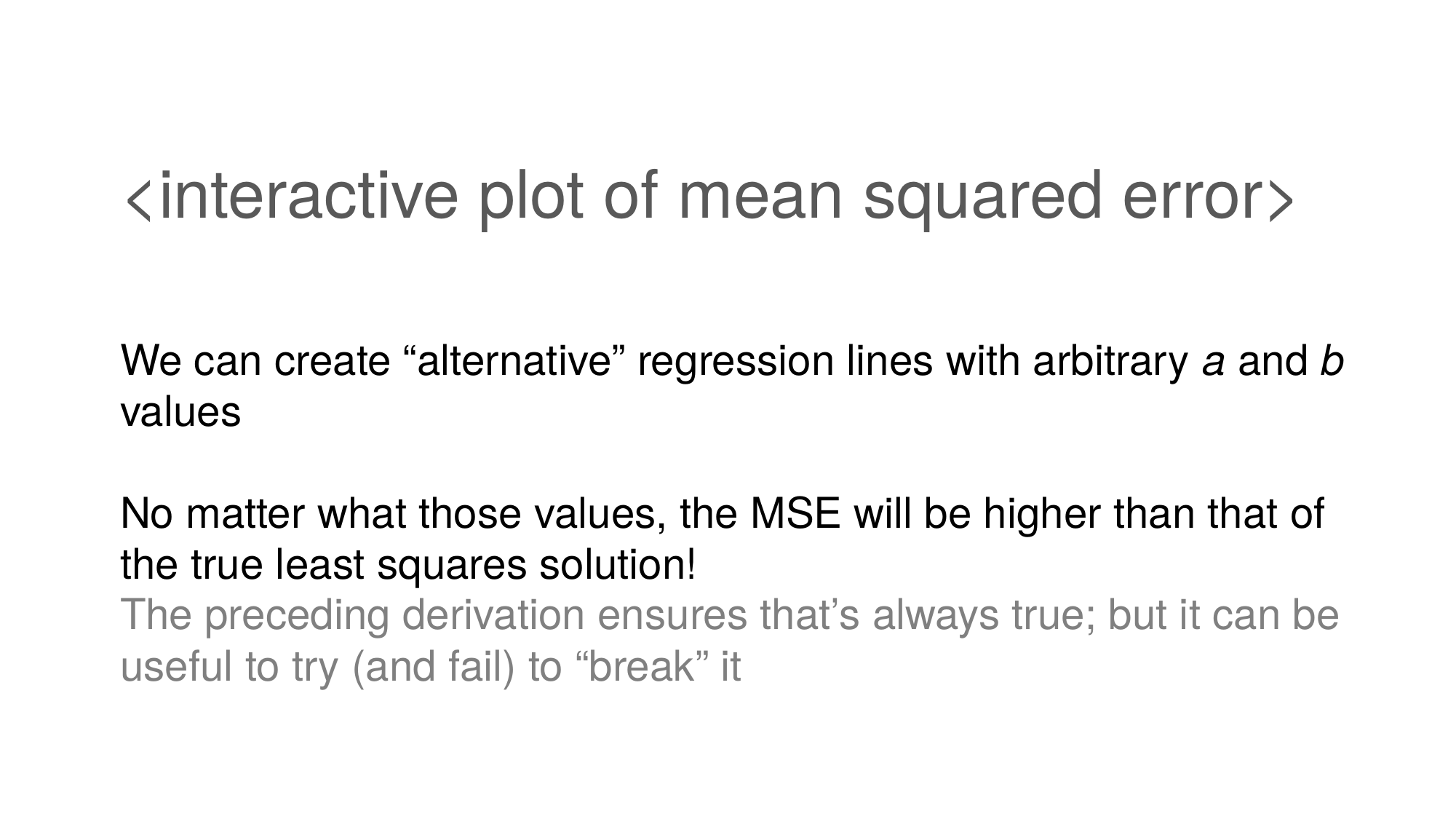

# <interactive plot of mean squared error>
We can create “alternative” regression lines with arbitrary a and b values

No matter what those values, the MSE will be higher than that of the true least squares solution!
The preceding derivation ensures that’s always true; but it can be useful to try (and fail) to “break” it